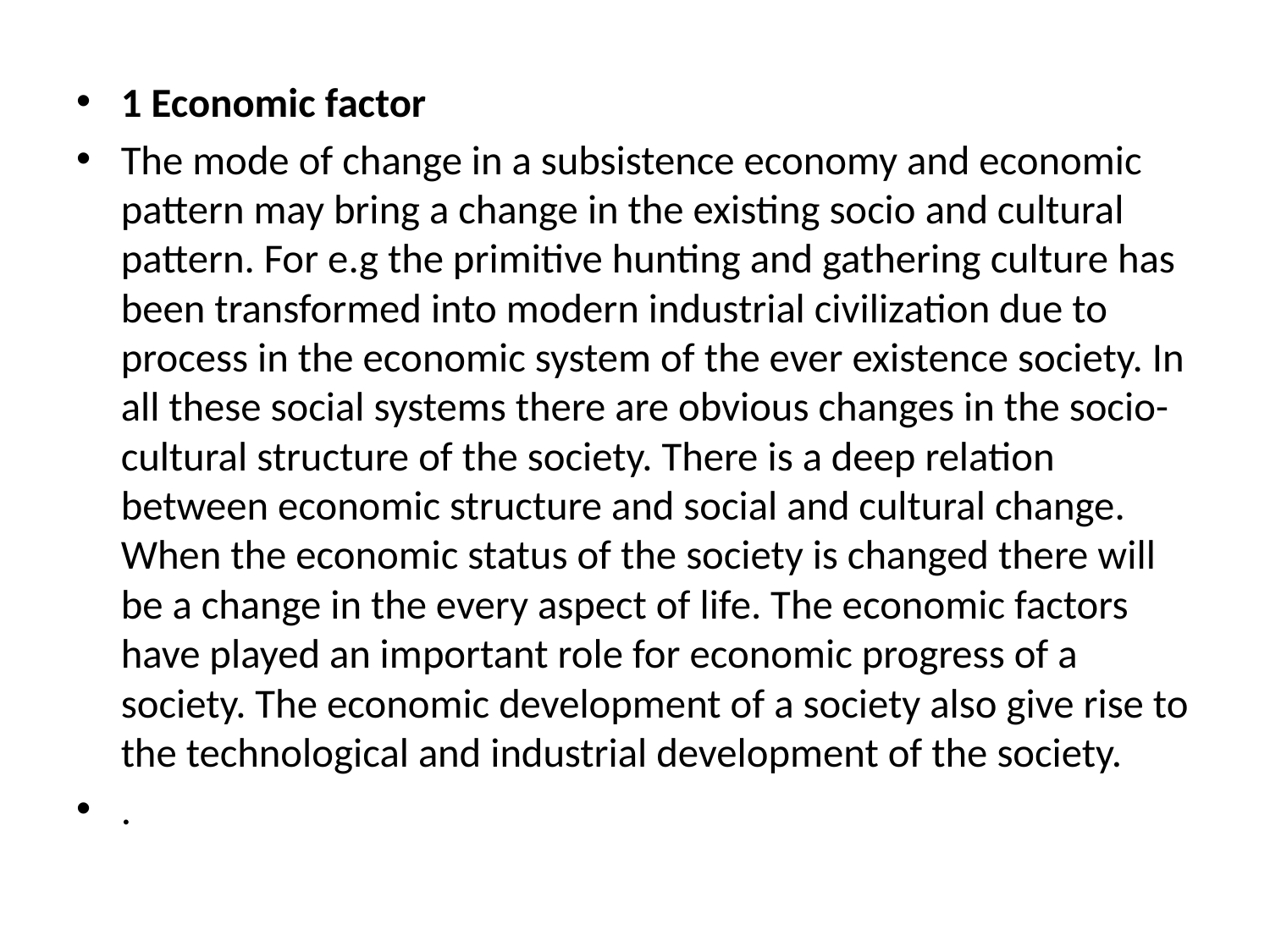

1 Economic factor
The mode of change in a subsistence economy and economic pattern may bring a change in the existing socio and cultural pattern. For e.g the primitive hunting and gathering culture has been transformed into modern industrial civilization due to process in the economic system of the ever existence society. In all these social systems there are obvious changes in the socio-cultural structure of the society. There is a deep relation between economic structure and social and cultural change. When the economic status of the society is changed there will be a change in the every aspect of life. The economic factors have played an important role for economic progress of a society. The economic development of a society also give rise to the technological and industrial development of the society.
.